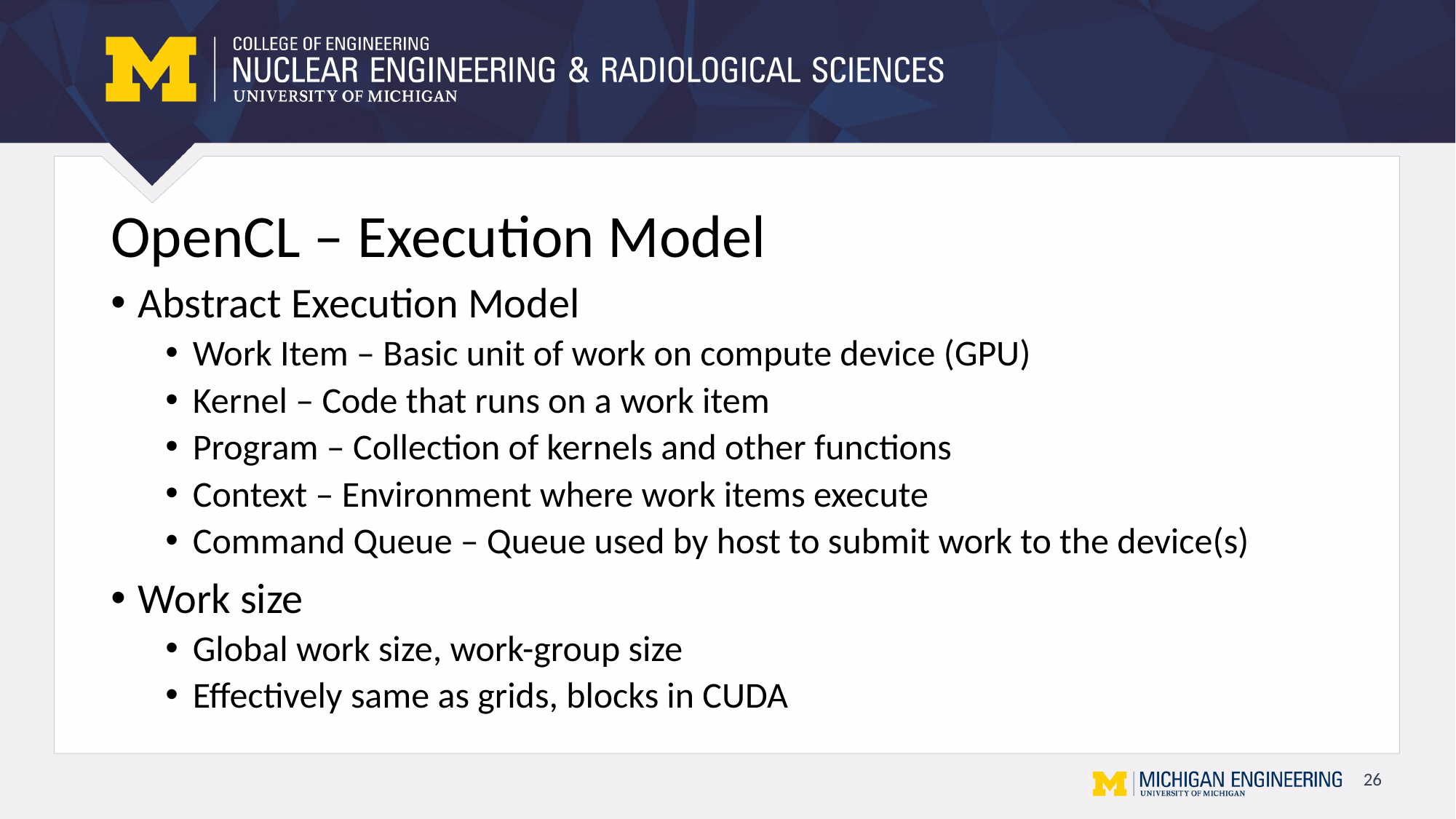

# OpenCL – Execution Model
Abstract Execution Model
Work Item – Basic unit of work on compute device (GPU)
Kernel – Code that runs on a work item
Program – Collection of kernels and other functions
Context – Environment where work items execute
Command Queue – Queue used by host to submit work to the device(s)
Work size
Global work size, work-group size
Effectively same as grids, blocks in CUDA